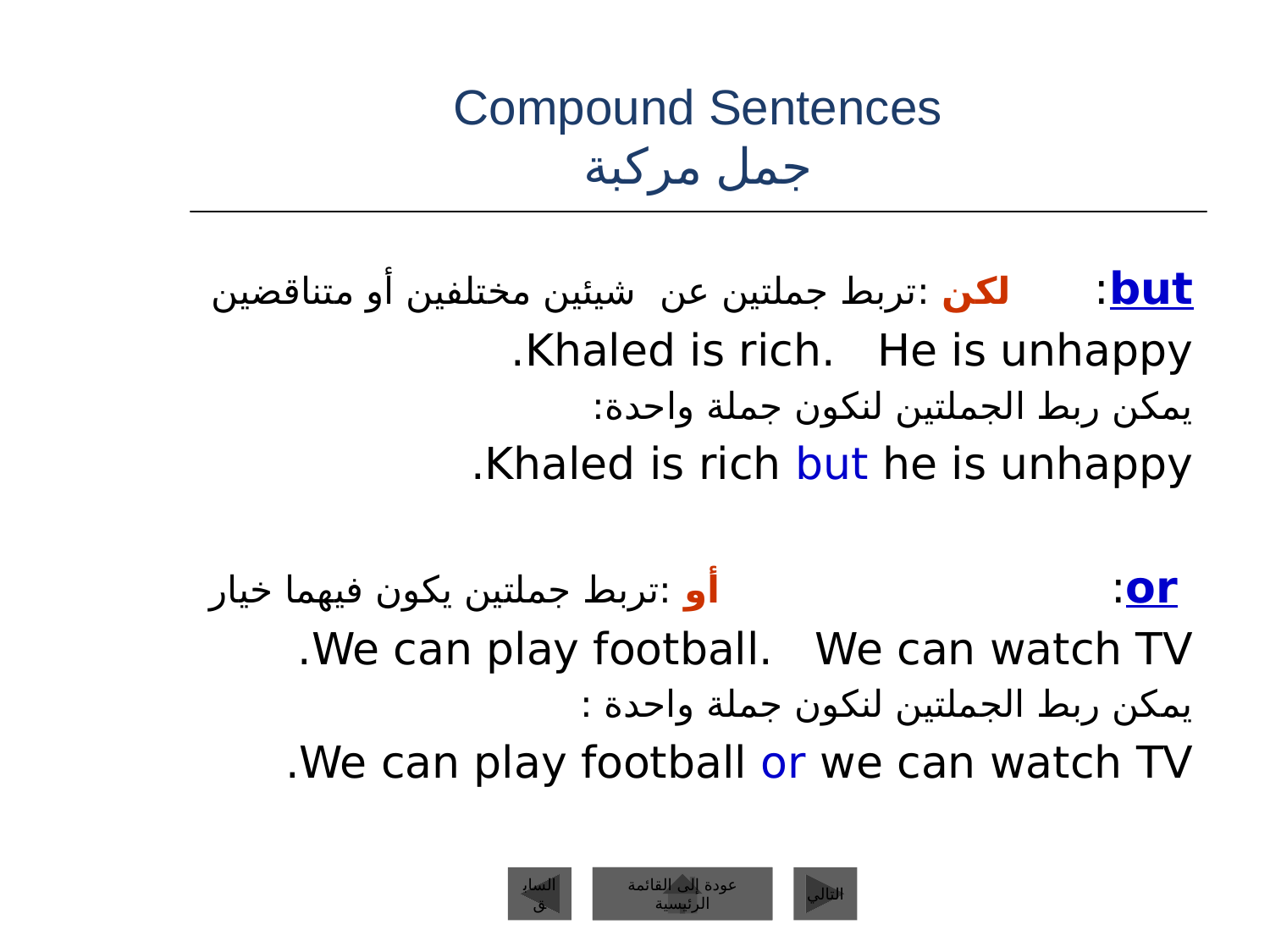

# Compound Sentences جمل مركبة
but:      لكن :تربط جملتين عن  شيئين مختلفين أو متناقضين
Khaled is rich.   He is unhappy.
يمكن ربط الجملتين لنكون جملة واحدة:
Khaled is rich but he is unhappy.

 or:                            أو :تربط جملتين يكون فيهما خيار
We can play football.   We can watch TV.
يمكن ربط الجملتين لنكون جملة واحدة :
We can play football or we can watch TV.

السابق
عودة إلى القائمة الرئيسية
التالي
عودة إلى القائمة الرئيسية